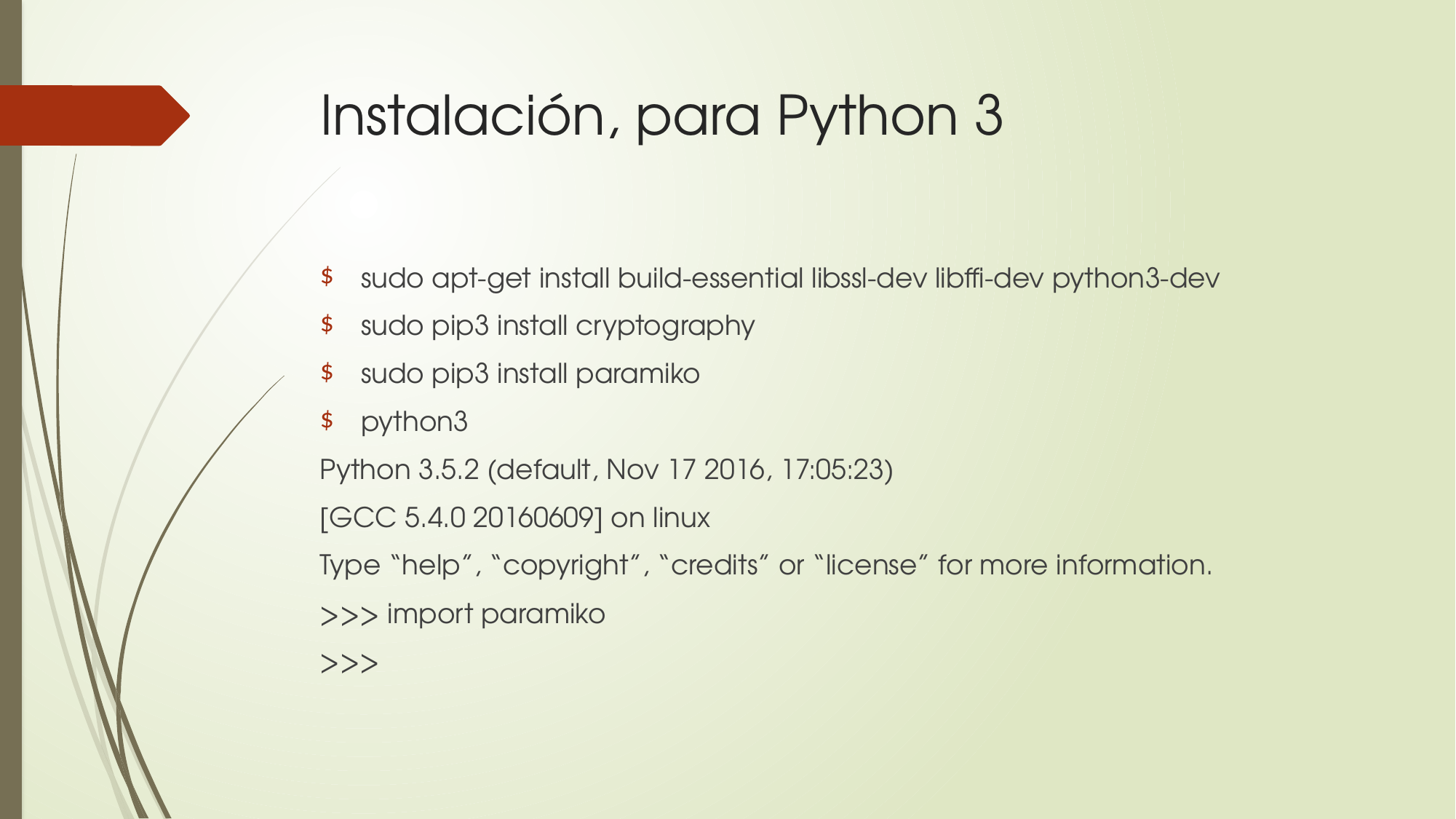

# Instalación, para Python 3
sudo apt-get install build-essential libssl-dev libffi-dev python3-dev
sudo pip3 install cryptography
sudo pip3 install paramiko
python3
Python 3.5.2 (default, Nov 17 2016, 17:05:23)
[GCC 5.4.0 20160609] on linux
Type “help”, “copyright”, “credits” or “license” for more information.
>>> import paramiko
>>>